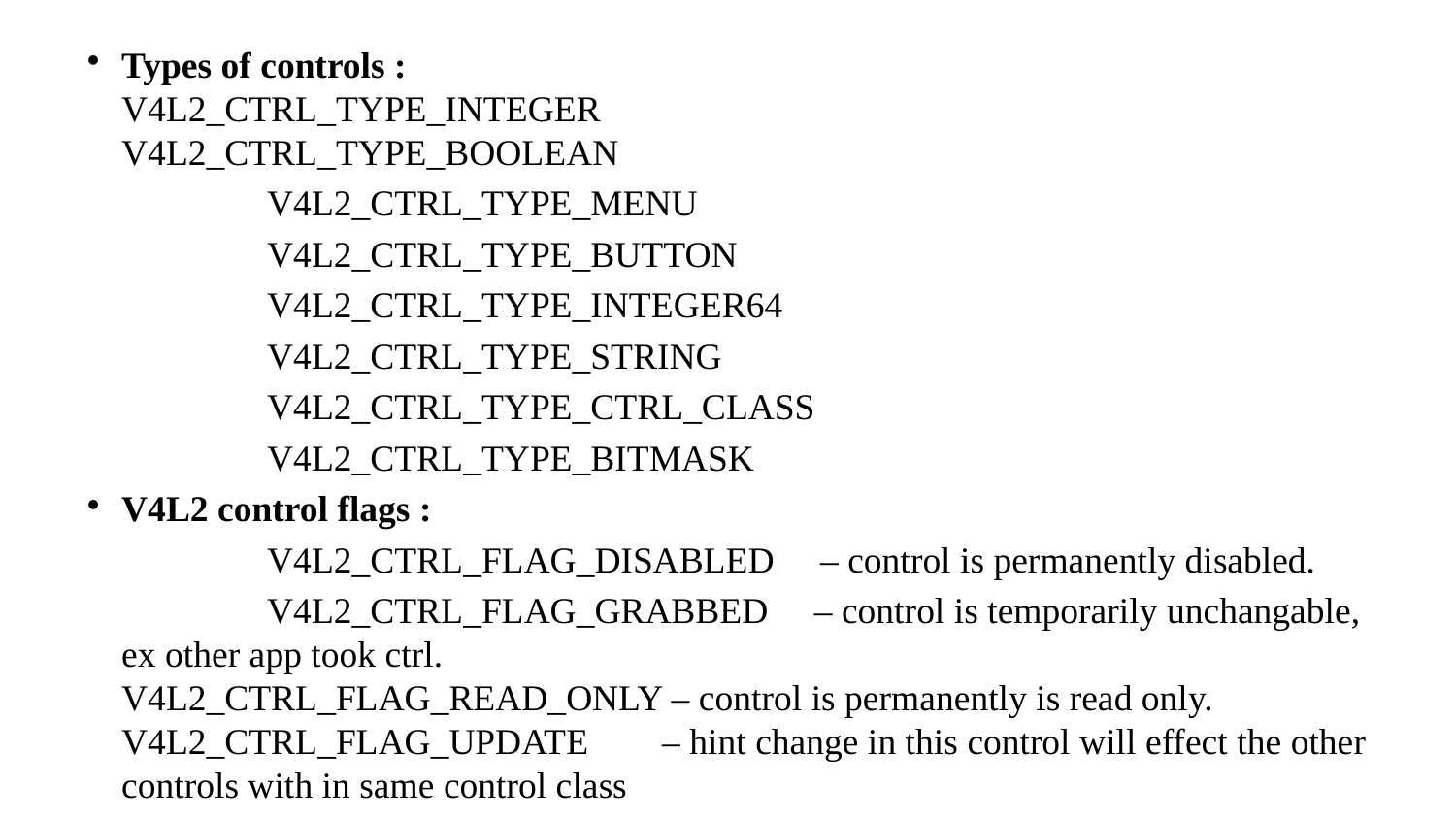

Types of controls :
V4L2_CTRL_TYPE_INTEGER
V4L2_CTRL_TYPE_BOOLEAN
		V4L2_CTRL_TYPE_MENU
		V4L2_CTRL_TYPE_BUTTON
		V4L2_CTRL_TYPE_INTEGER64
		V4L2_CTRL_TYPE_STRING
		V4L2_CTRL_TYPE_CTRL_CLASS
		V4L2_CTRL_TYPE_BITMASK
V4L2 control flags :
		V4L2_CTRL_FLAG_DISABLED     – control is permanently disabled.
		V4L2_CTRL_FLAG_GRABBED     – control is temporarily unchangable, ex other app took ctrl.
V4L2_CTRL_FLAG_READ_ONLY – control is permanently is read only.
V4L2_CTRL_FLAG_UPDATE        – hint change in this control will effect the other controls with in same control class